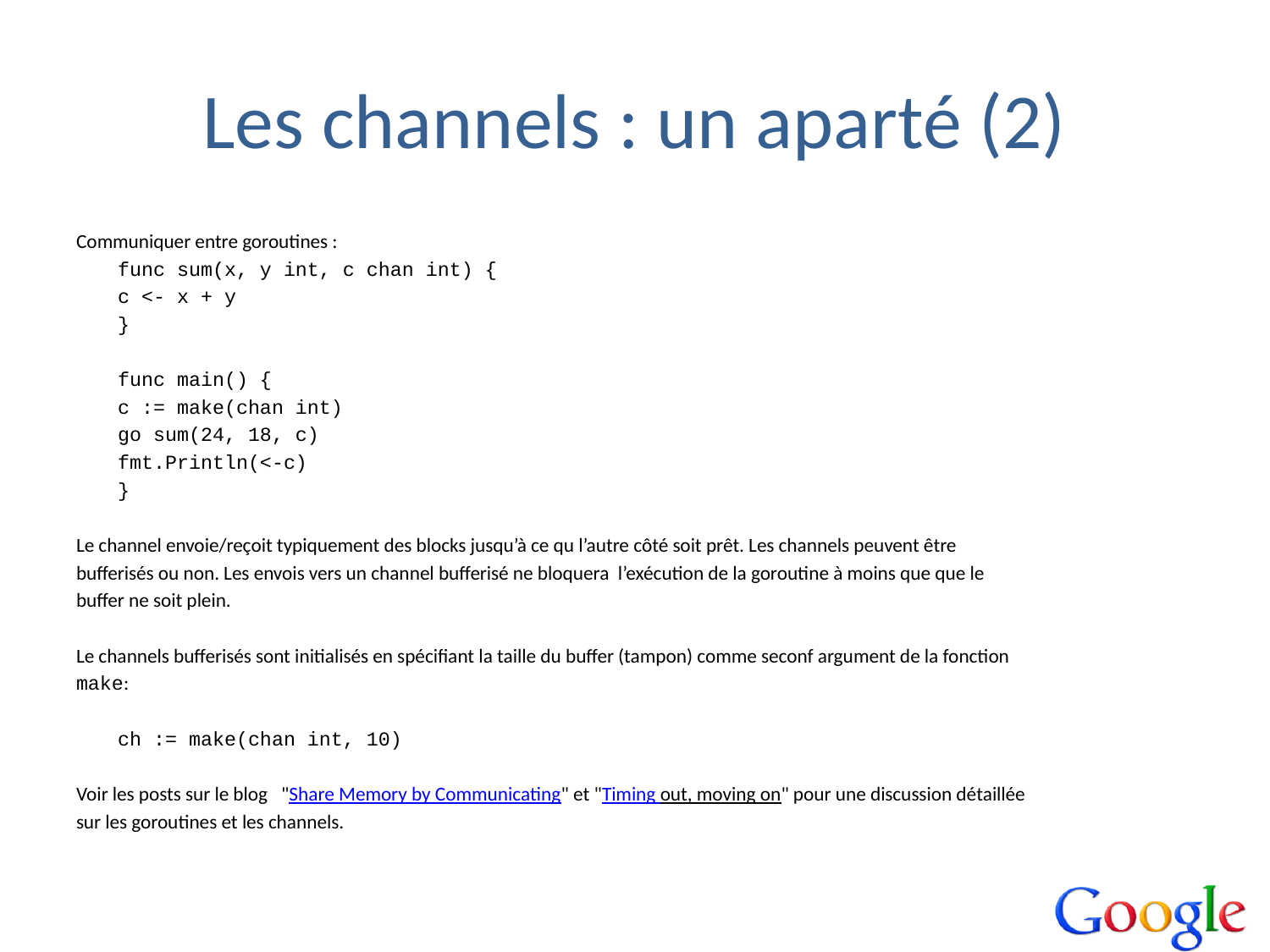

# Les channels : un aparté (2)
Communiquer entre goroutines :
	func sum(x, y int, c chan int) {
		c <- x + y
	}

	func main() {
		c := make(chan int)
		go sum(24, 18, c)
		fmt.Println(<-c)
	}

Le channel envoie/reçoit typiquement des blocks jusqu’à ce qu l’autre côté soit prêt. Les channels peuvent être
bufferisés ou non. Les envois vers un channel bufferisé ne bloquera  l’exécution de la goroutine à moins que que le
buffer ne soit plein.

Le channels bufferisés sont initialisés en spécifiant la taille du buffer (tampon) comme seconf argument de la fonction
make:

	ch := make(chan int, 10)

Voir les posts sur le blog   "Share Memory by Communicating" et "Timing out, moving on" pour une discussion détaillée
sur les goroutines et les channels.